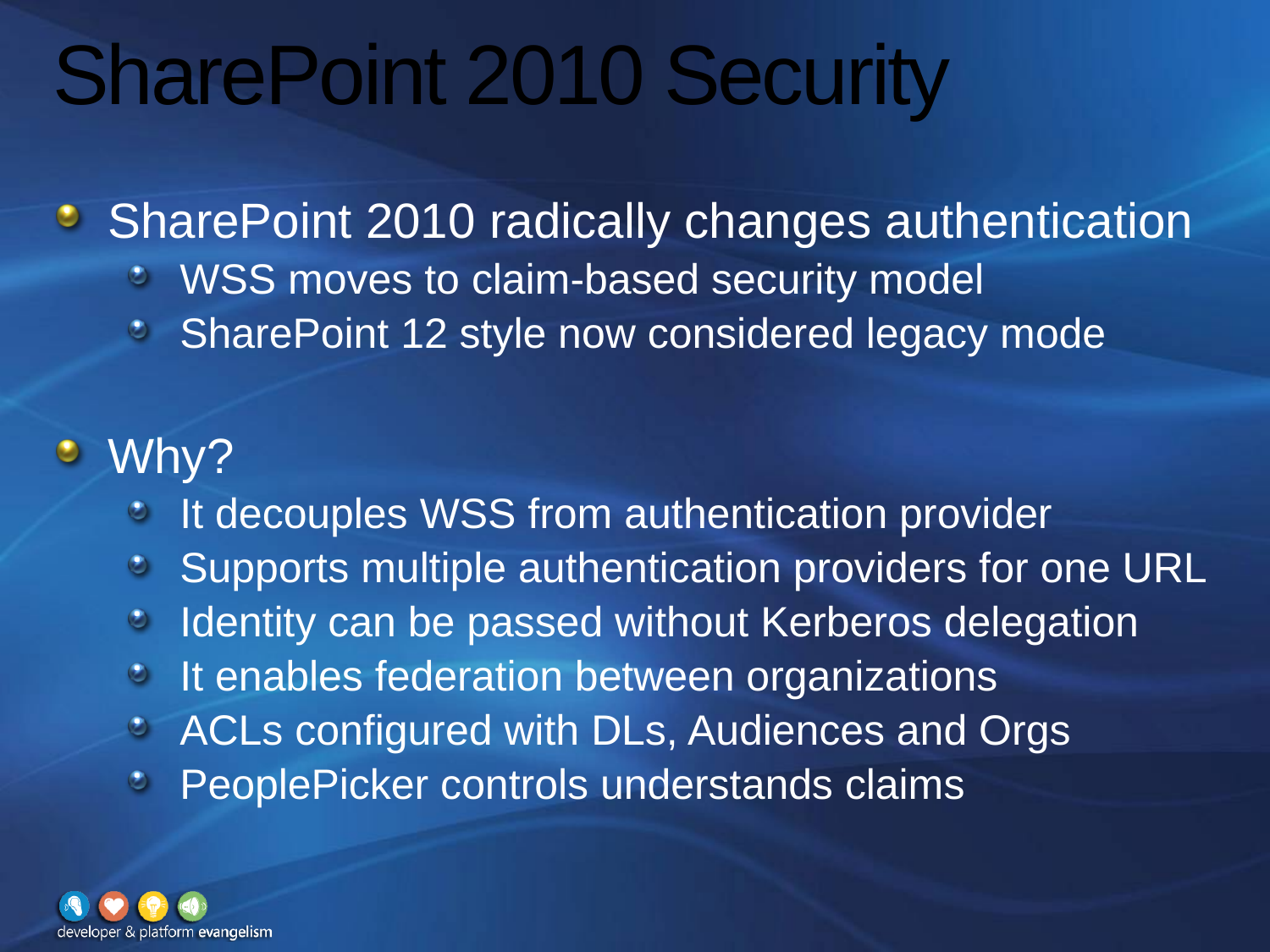

# SharePoint 2010 Security
SharePoint 2010 radically changes authentication
WSS moves to claim-based security model
SharePoint 12 style now considered legacy mode

Why?
It decouples WSS from authentication provider
Supports multiple authentication providers for one URL
Identity can be passed without Kerberos delegation
It enables federation between organizations
ACLs configured with DLs, Audiences and Orgs
PeoplePicker controls understands claims